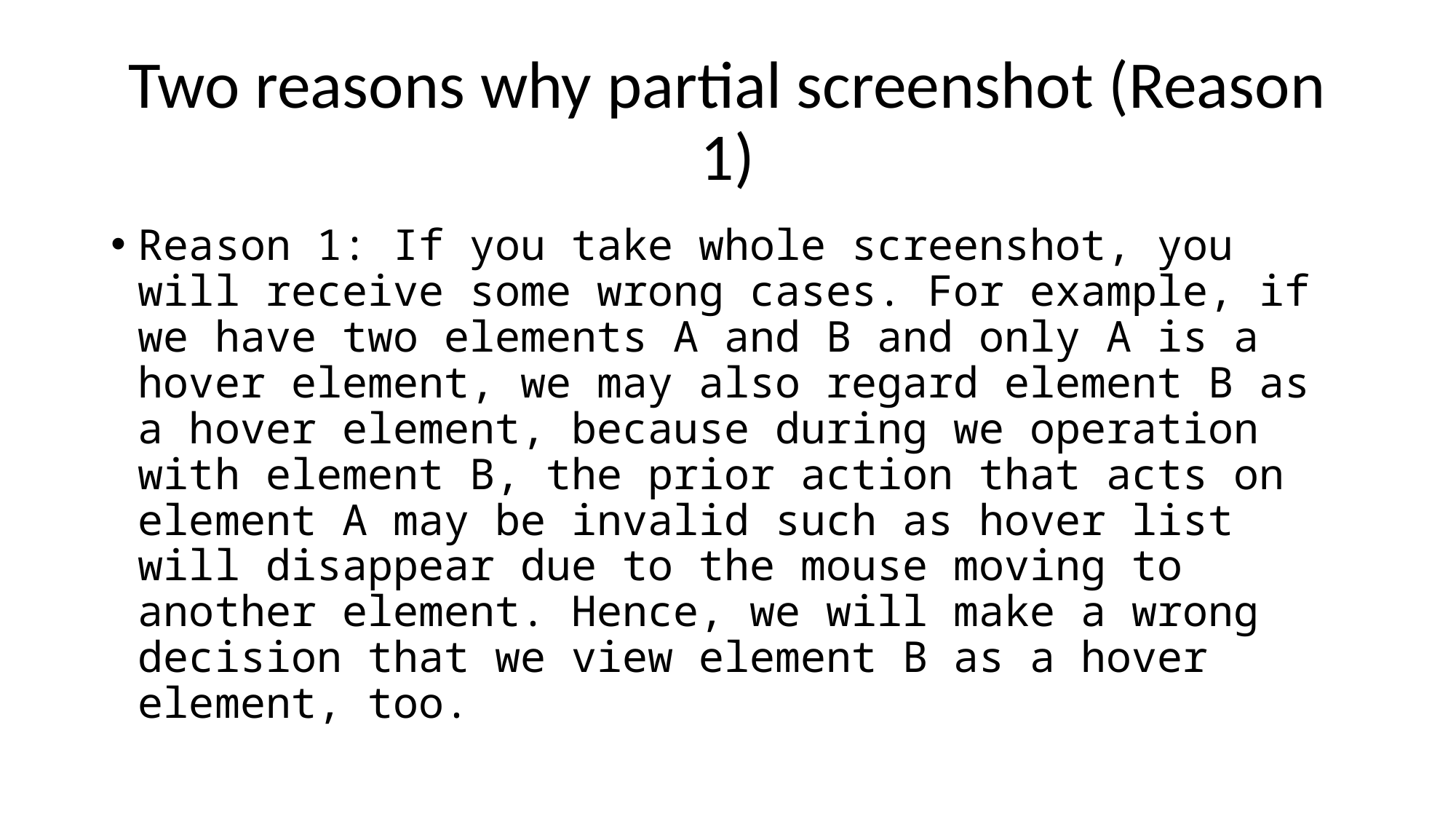

# Two reasons why partial screenshot (Reason 1)
Reason 1: If you take whole screenshot, you will receive some wrong cases. For example, if we have two elements A and B and only A is a hover element, we may also regard element B as a hover element, because during we operation with element B, the prior action that acts on element A may be invalid such as hover list will disappear due to the mouse moving to another element. Hence, we will make a wrong decision that we view element B as a hover element, too.